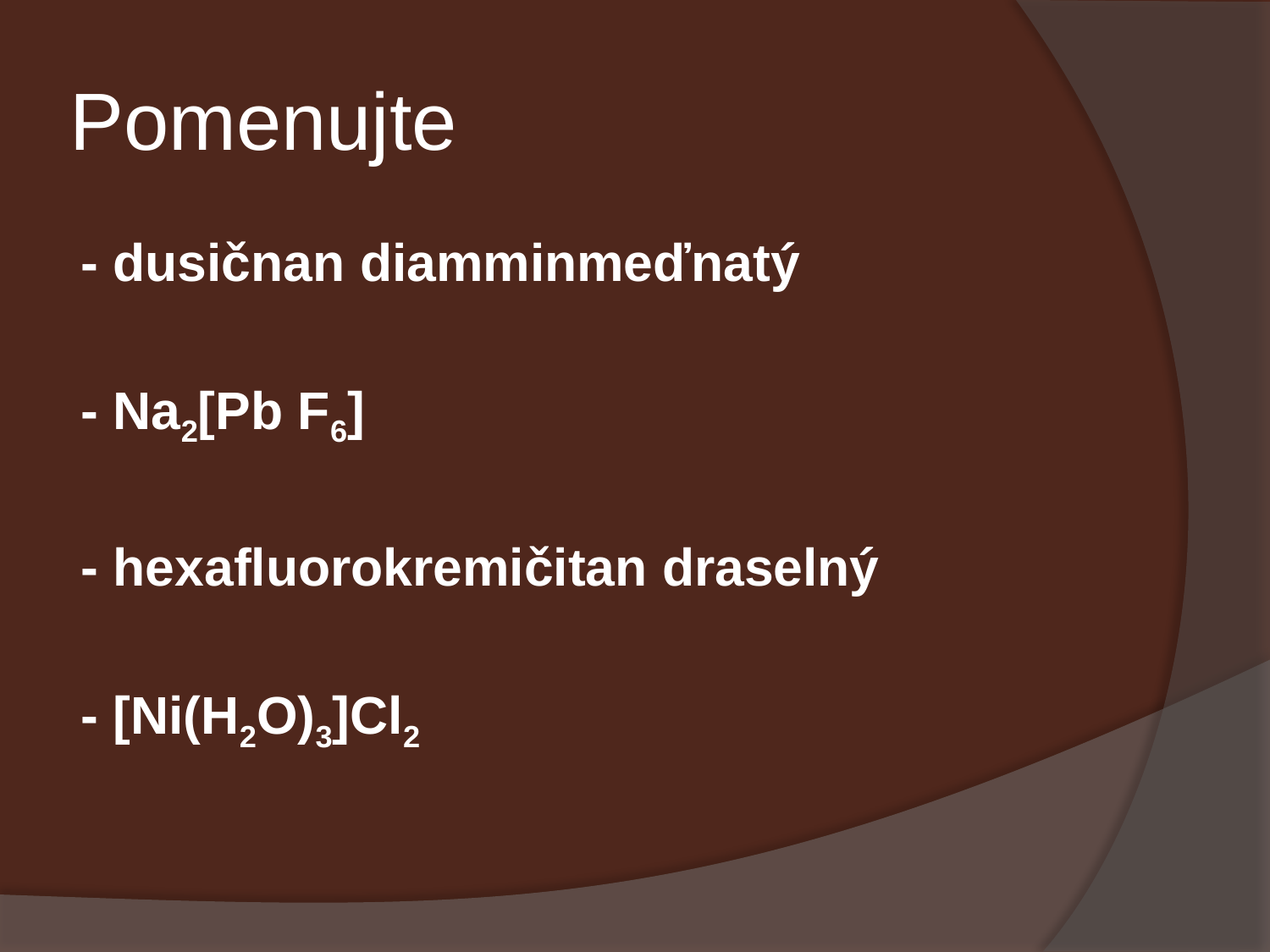

# Pomenujte
- dusičnan diamminmeďnatý

- Na2[Pb F6]

- hexafluorokremičitan draselný

- [Ni(H2O)3]Cl2